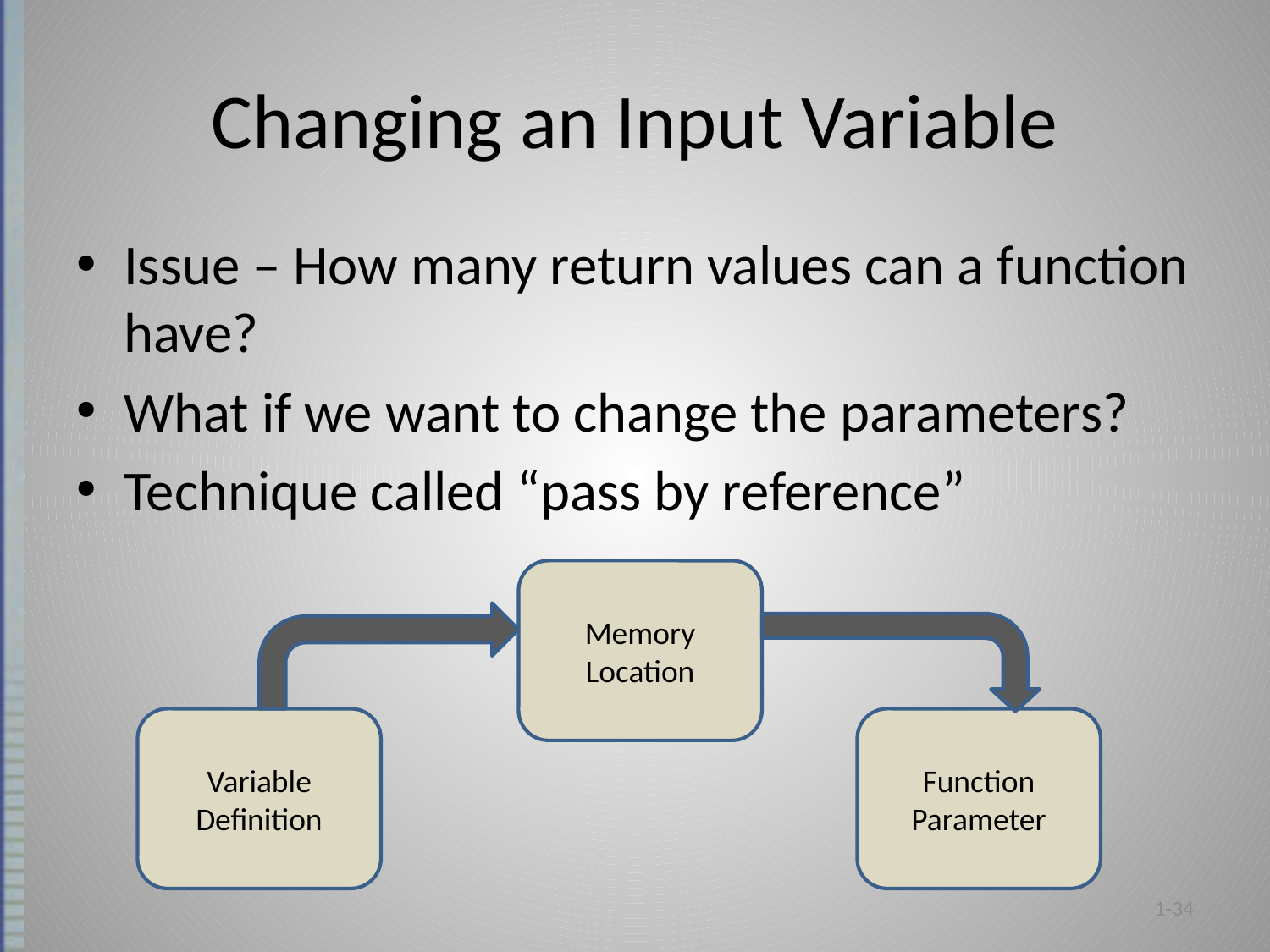

# Changing an Input Variable
Issue – How many return values can a function have?
What if we want to change the parameters?
Technique called “pass by reference”

Memory Location

Variable Definition
Function Parameter
1-34